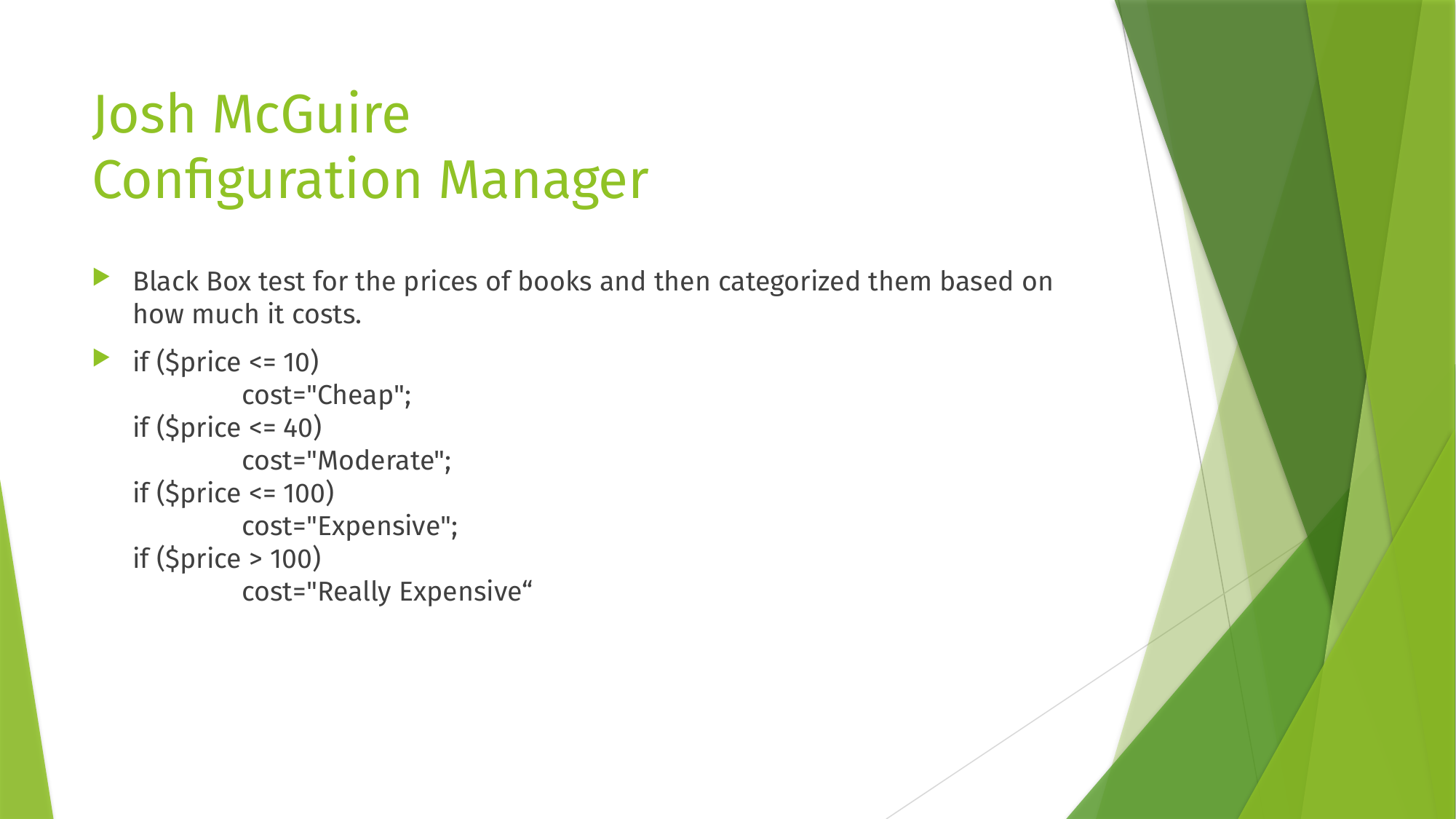

# Josh McGuire Configuration Manager
Black Box test for the prices of books and then categorized them based on how much it costs.
if ($price <= 10)
	cost="Cheap";
if ($price <= 40)
	cost="Moderate";
if ($price <= 100)
	cost="Expensive";
if ($price > 100)
	cost="Really Expensive“